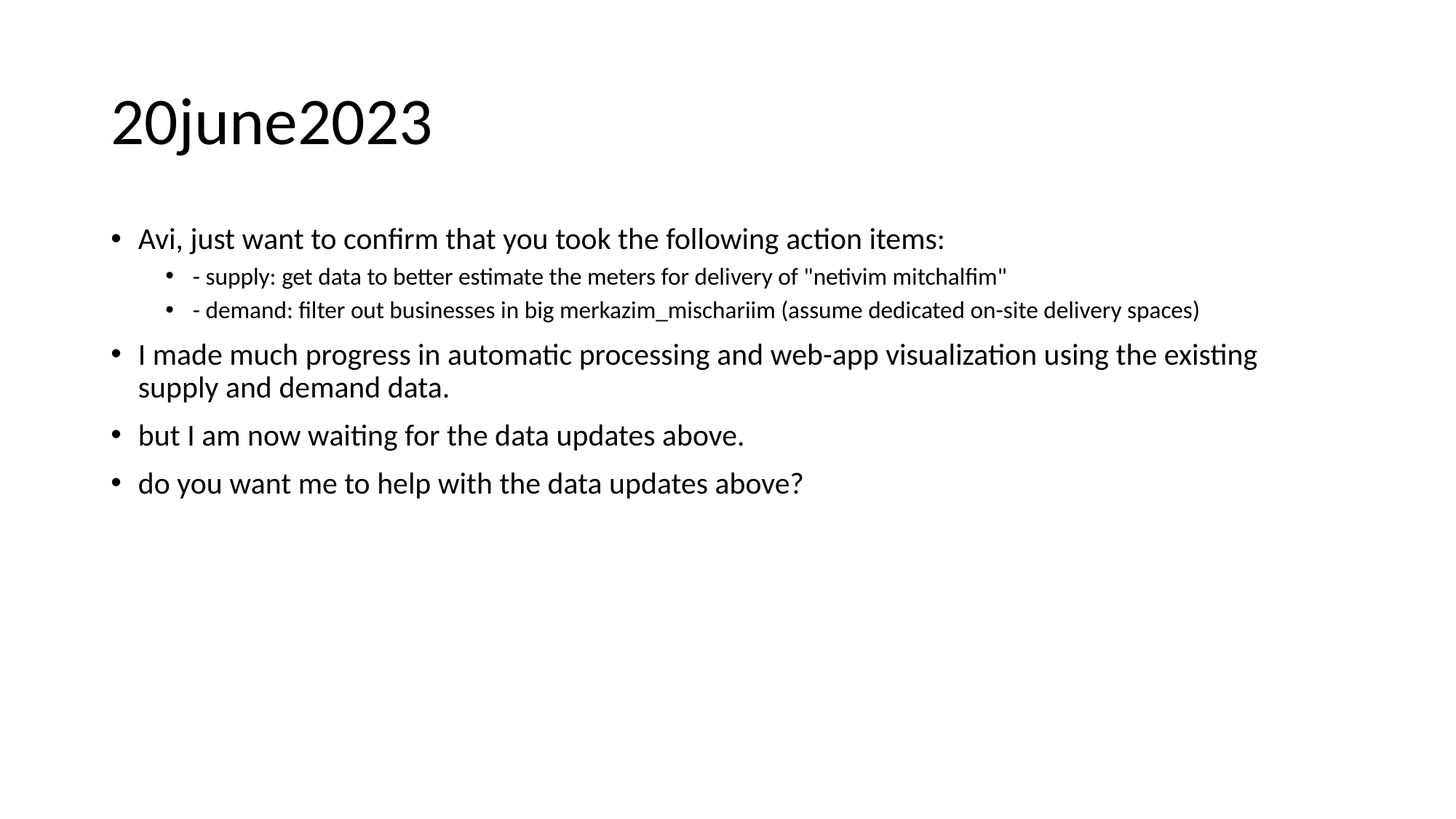

# 20june2023
Avi, just want to confirm that you took the following action items:
- supply: get data to better estimate the meters for delivery of "netivim mitchalfim"
- demand: filter out businesses in big merkazim_mischariim (assume dedicated on-site delivery spaces)
I made much progress in automatic processing and web-app visualization using the existing supply and demand data.
but I am now waiting for the data updates above.
do you want me to help with the data updates above?